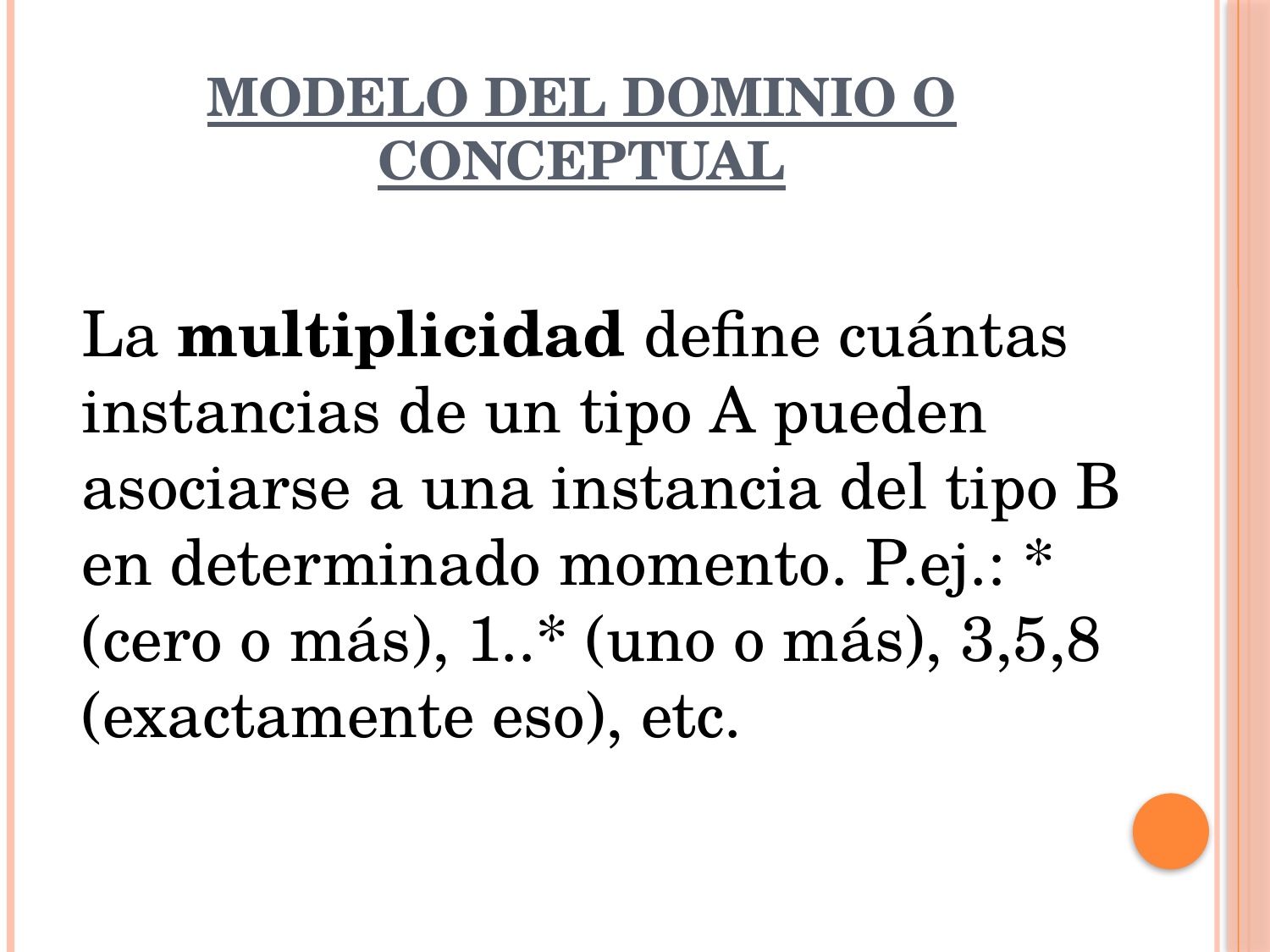

# MODELO DEL DOMINIO O CONCEPTUAL

La multiplicidad define cuántas instancias de un tipo A pueden asociarse a una instancia del tipo B en determinado momento. P.ej.: * (cero o más), 1..* (uno o más), 3,5,8 (exactamente eso), etc.